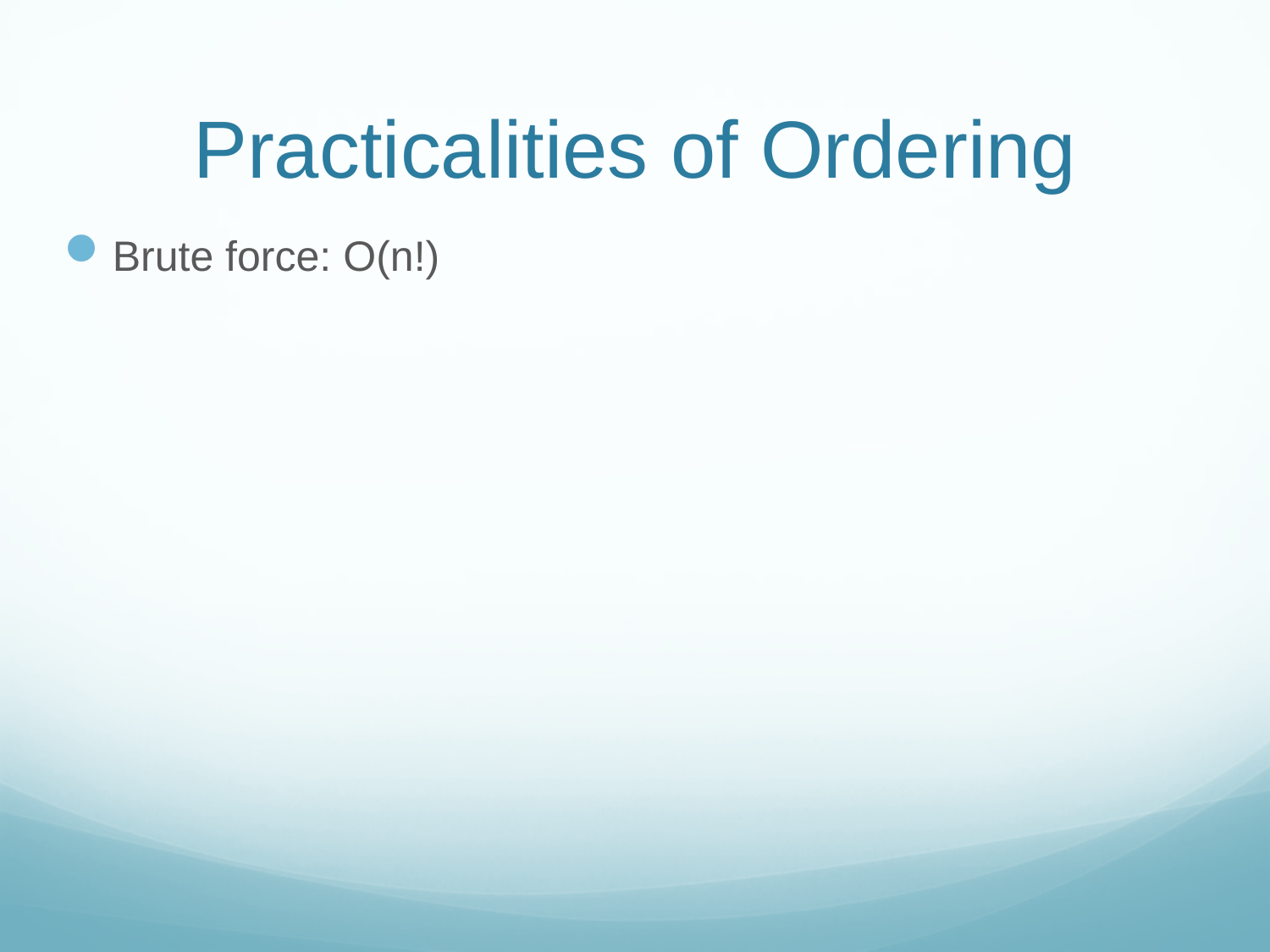

# Practicalities of Ordering
Brute force: O(n!)